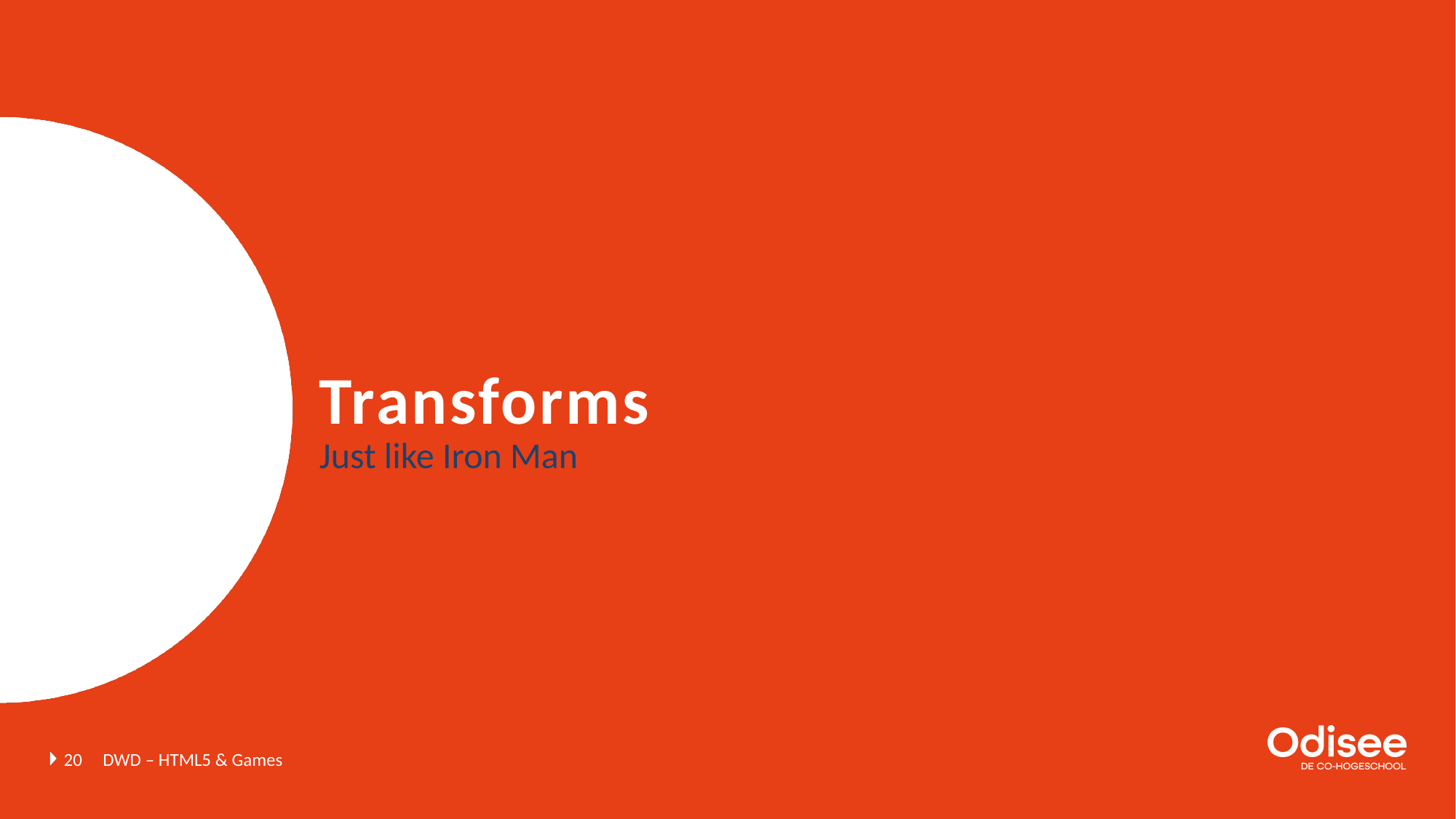

# Transforms
Just like Iron Man
20
DWD – HTML5 & Games